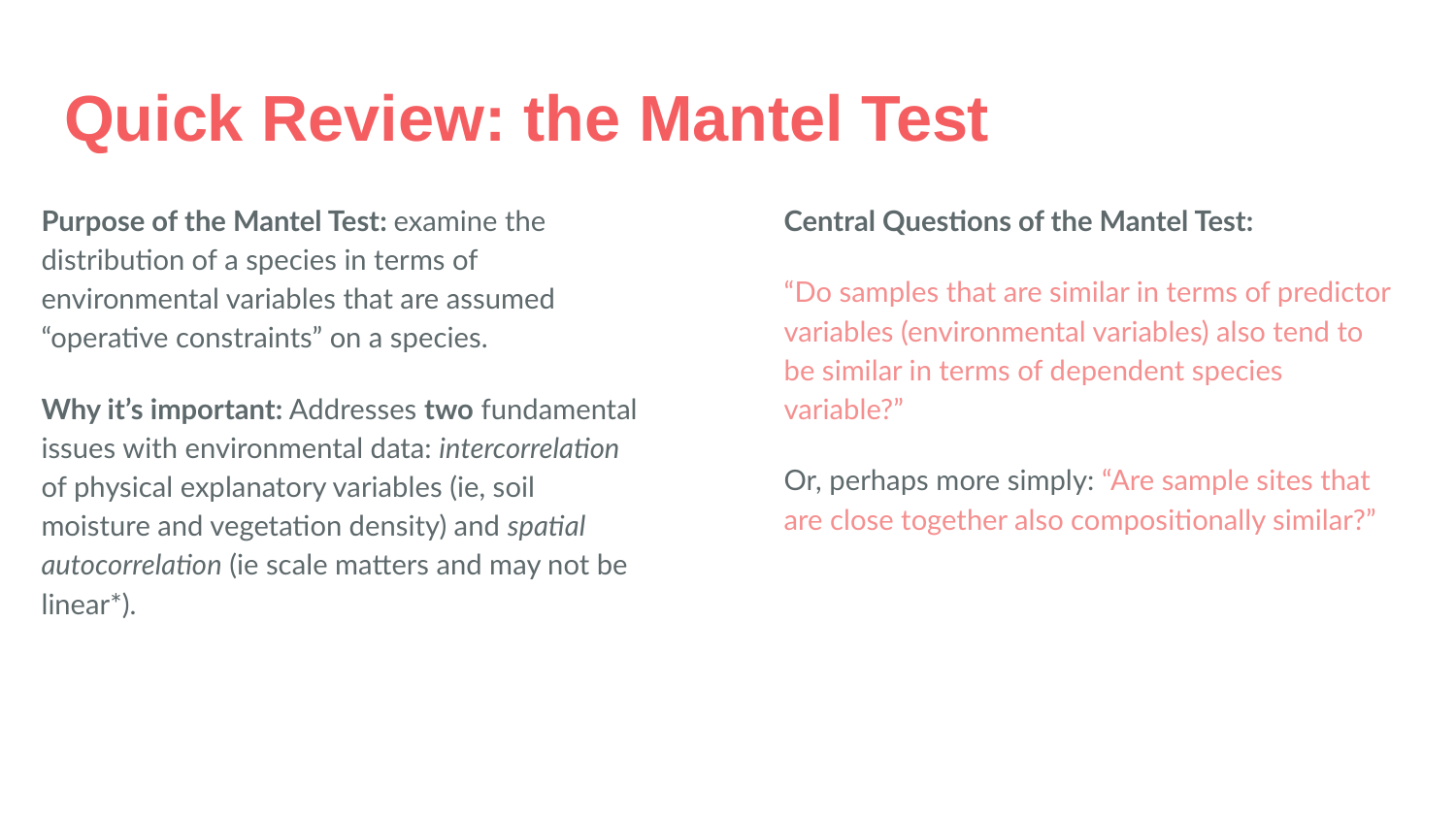

# Quick Review: the Mantel Test
Purpose of the Mantel Test: examine the distribution of a species in terms of environmental variables that are assumed “operative constraints” on a species.
Why it’s important: Addresses two fundamental issues with environmental data: intercorrelation of physical explanatory variables (ie, soil moisture and vegetation density) and spatial autocorrelation (ie scale matters and may not be linear*).

Central Questions of the Mantel Test:
“Do samples that are similar in terms of predictor variables (environmental variables) also tend to be similar in terms of dependent species variable?”
Or, perhaps more simply: “Are sample sites that are close together also compositionally similar?”